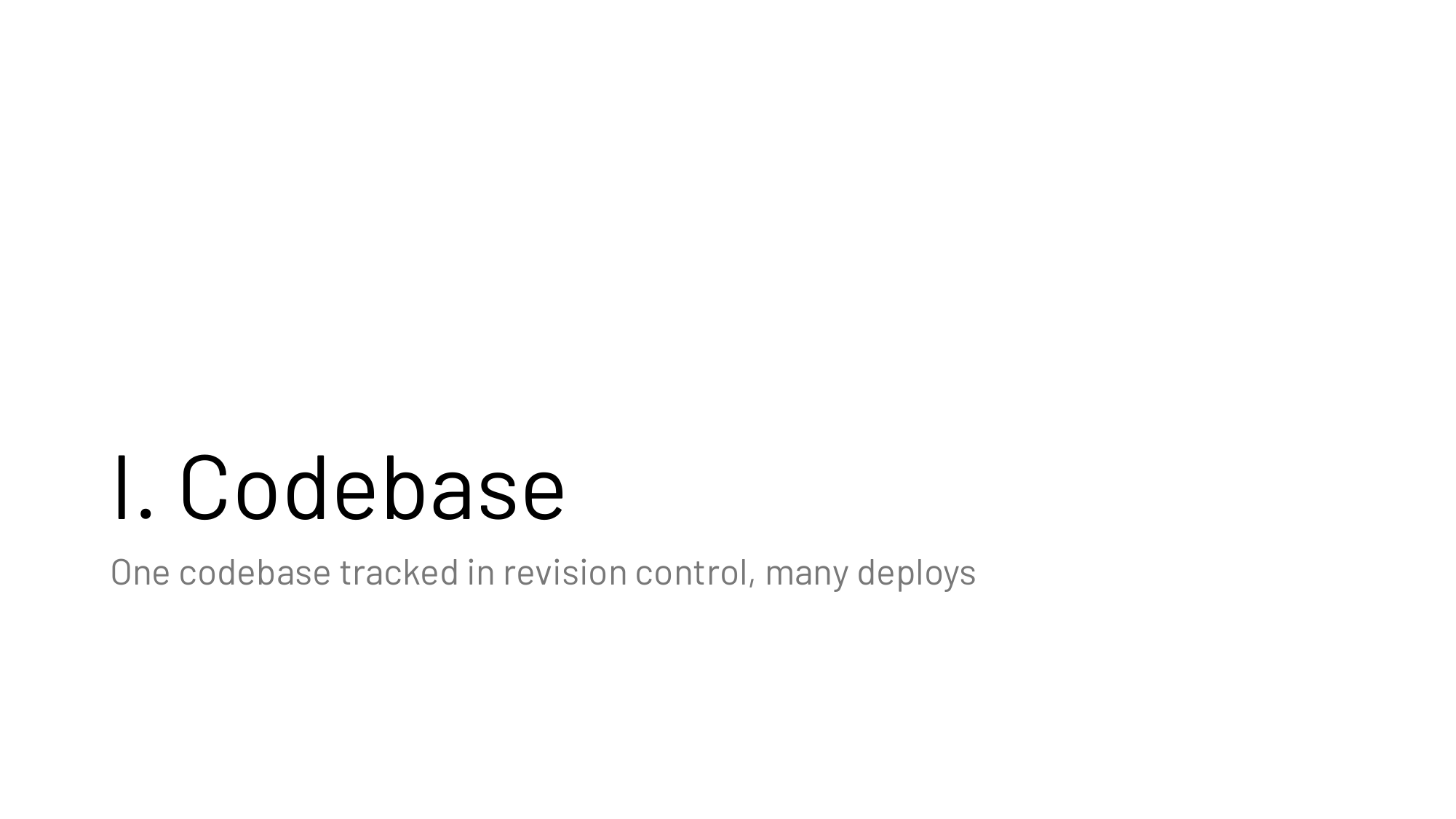

# I. Codebase
One codebase tracked in revision control, many deploys